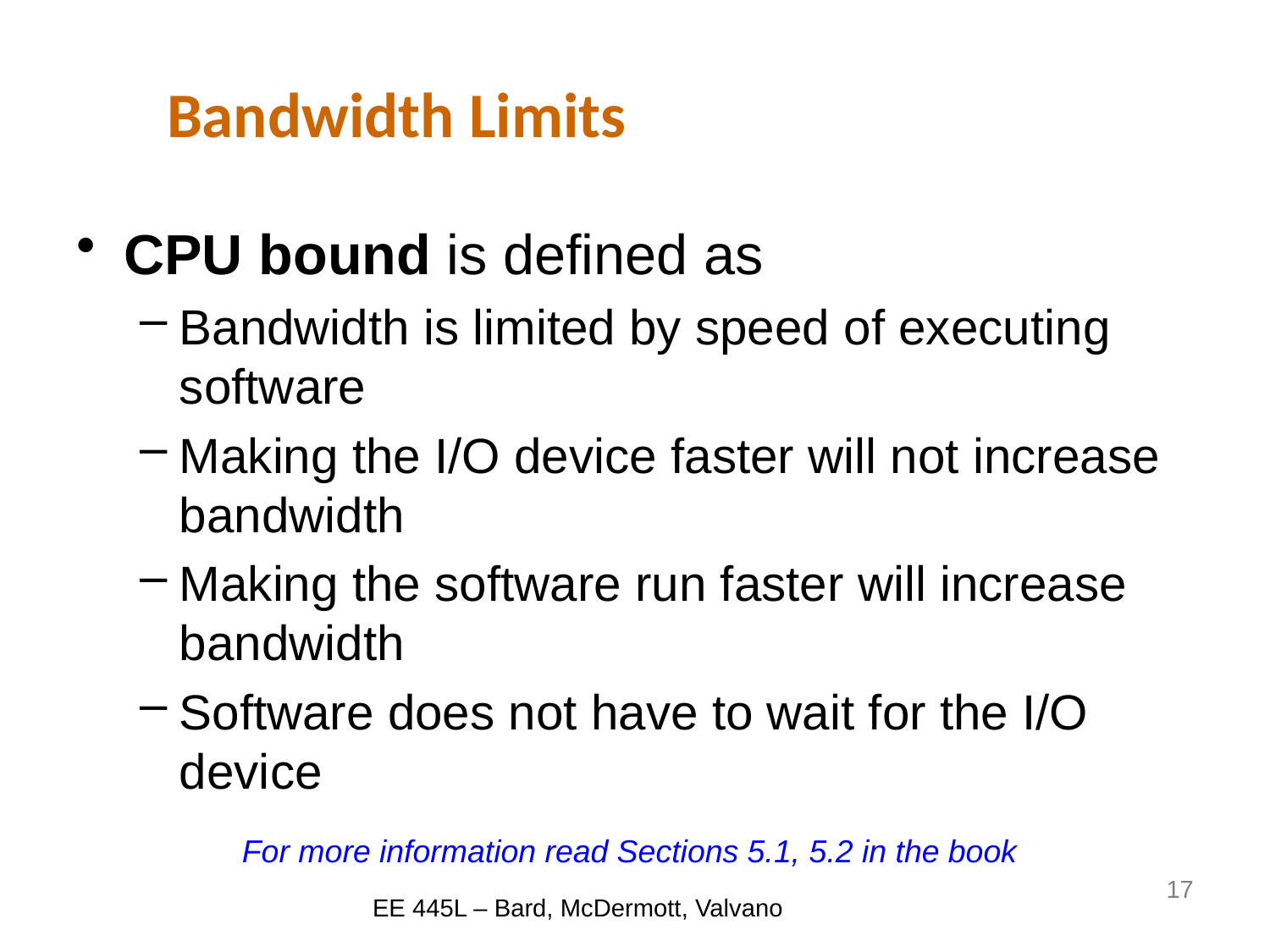

# Bandwidth Limits
CPU bound is defined as
Bandwidth is limited by speed of executing software
Making the I/O device faster will not increase bandwidth
Making the software run faster will increase bandwidth
Software does not have to wait for the I/O device
For more information read Sections 5.1, 5.2 in the book
17
EE 445L – Bard, McDermott, Valvano